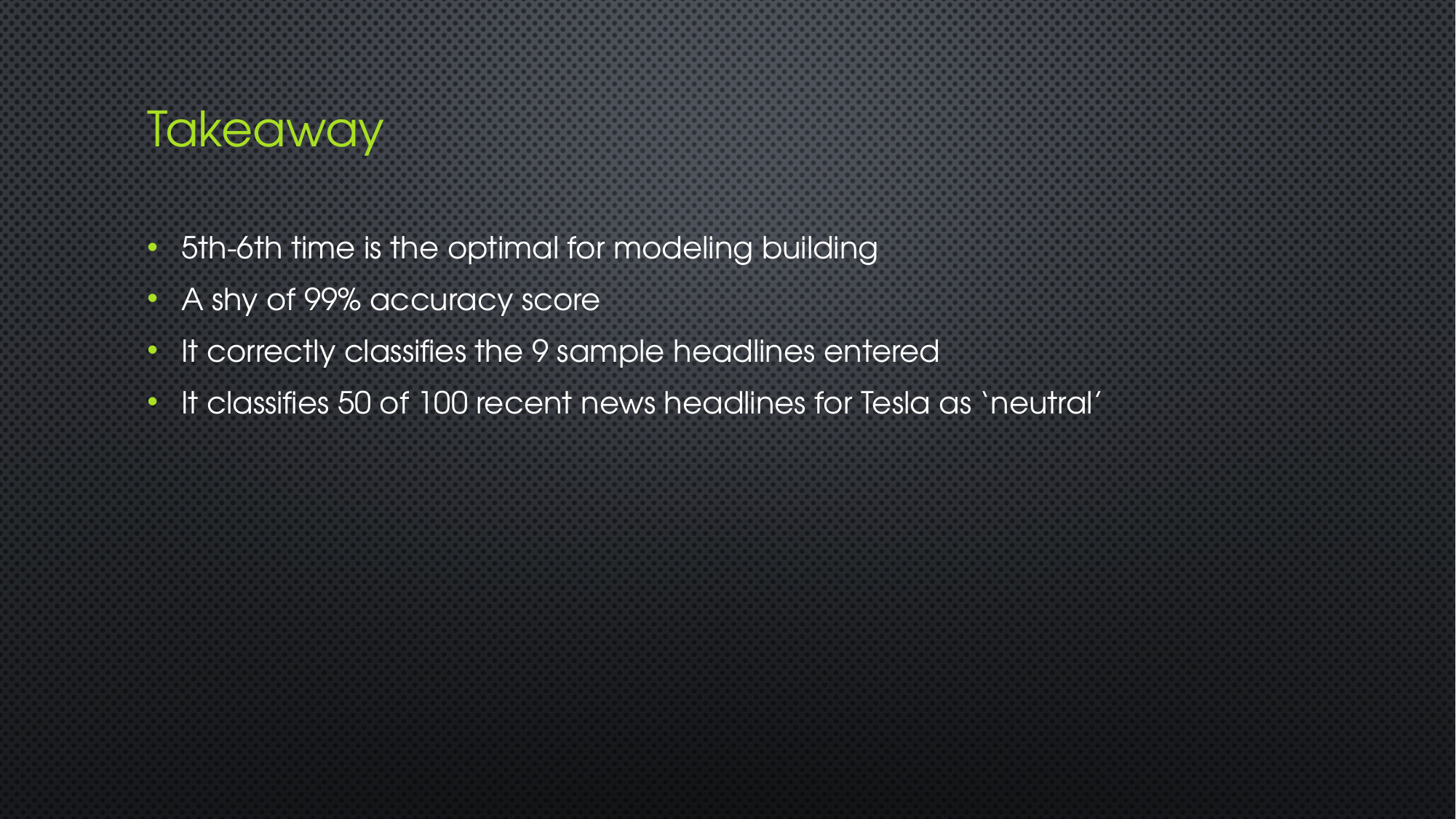

# Takeaway
5th-6th time is the optimal for modeling building
A shy of 99% accuracy score
It correctly classifies the 9 sample headlines entered
It classifies 50 of 100 recent news headlines for Tesla as ‘neutral’